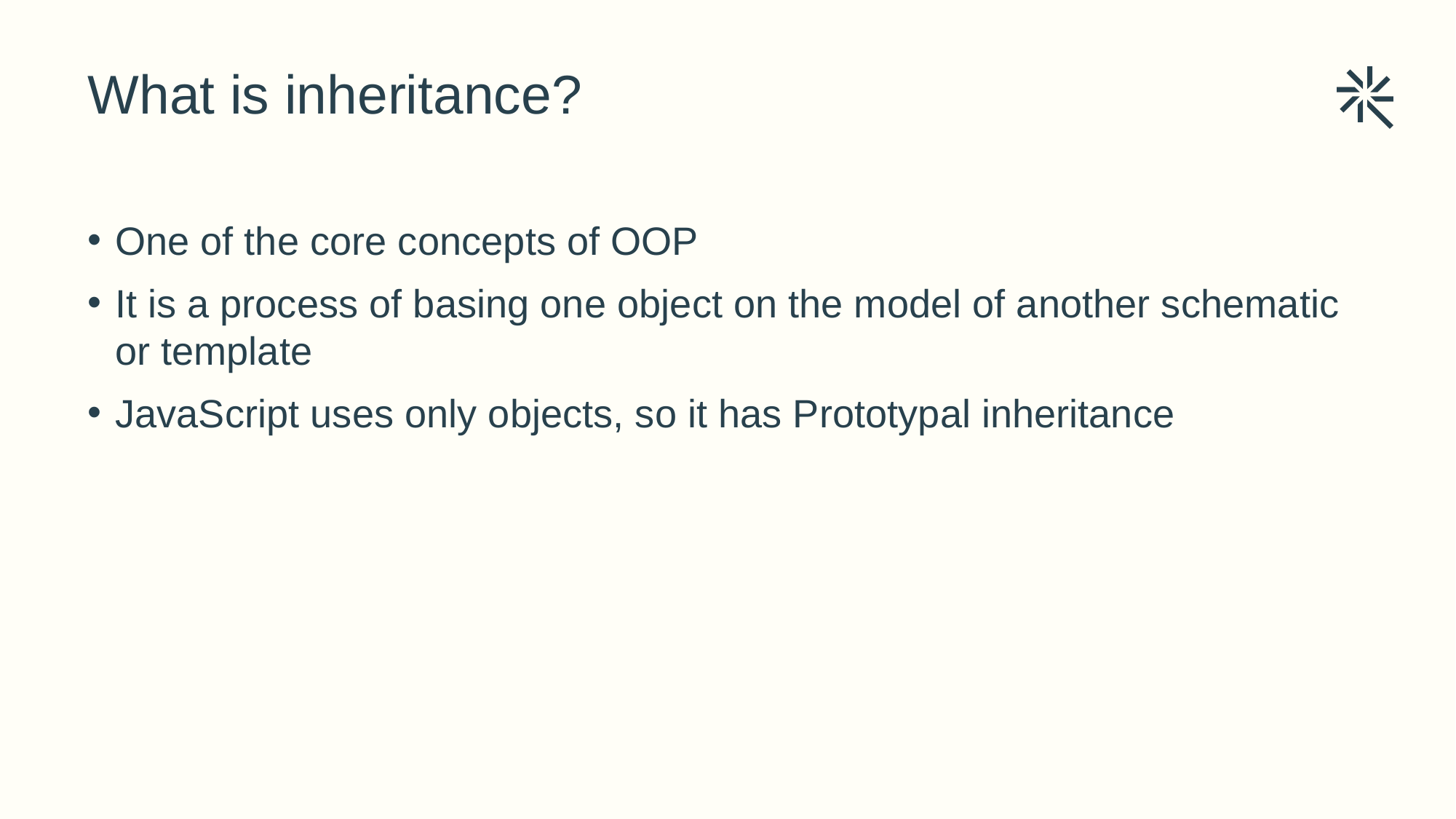

# What is inheritance?
One of the core concepts of OOP
It is a process of basing one object on the model of another schematic or template
JavaScript uses only objects, so it has Prototypal inheritance